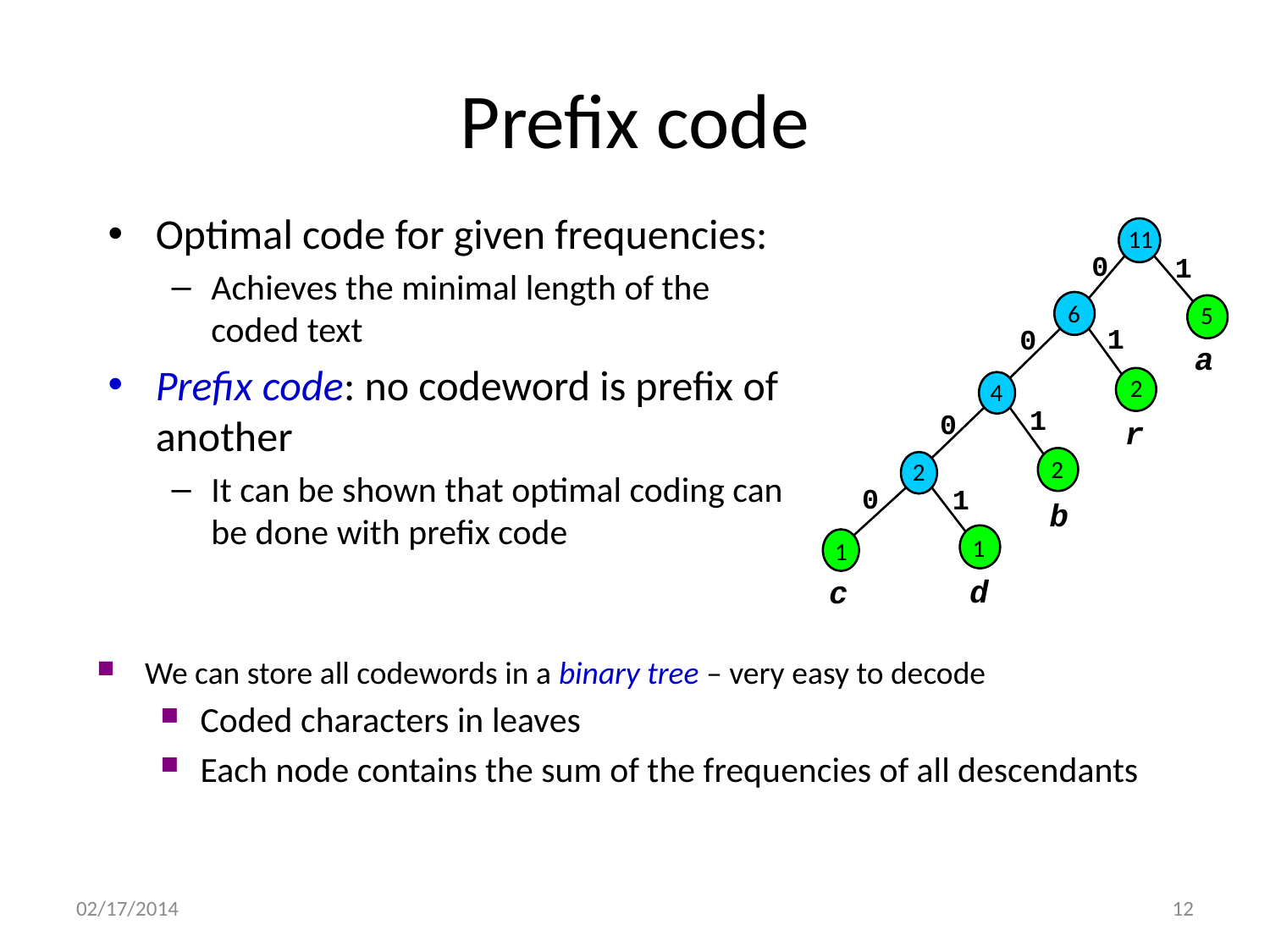

# Prefix code
Optimal code for given frequencies:
Achieves the minimal length of the coded text
Prefix code: no codeword is prefix of another
It can be shown that optimal coding can be done with prefix code
11

0
1
6

5

1
0
a
2

4

1
0
r
2

2

0
1
b

1

1
d
c
We can store all codewords in a binary tree – very easy to decode
Coded characters in leaves
Each node contains the sum of the frequencies of all descendants
02/17/2014
12